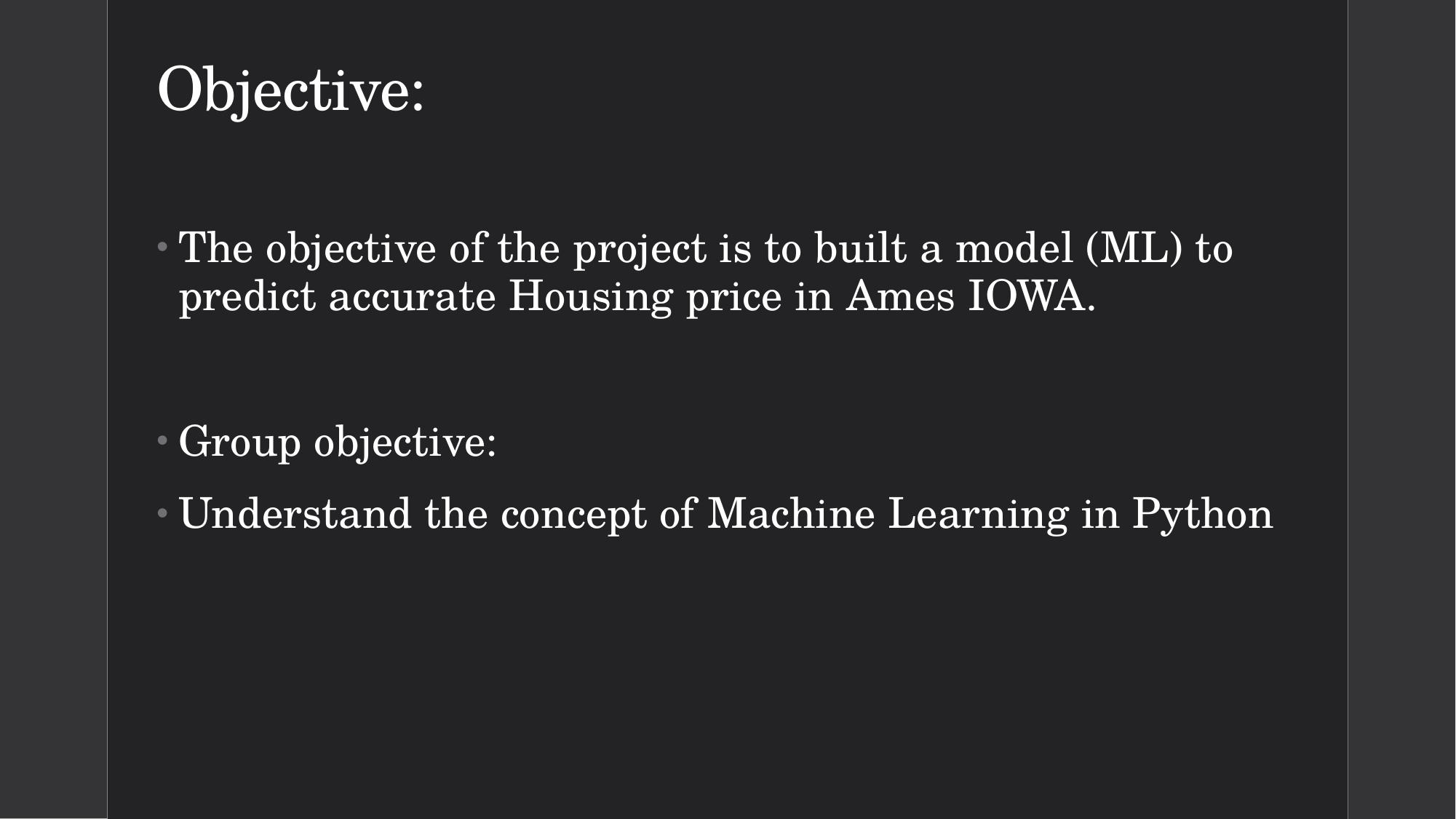

# Objective:
The objective of the project is to built a model (ML) to predict accurate Housing price in Ames IOWA.

Group objective:
Understand the concept of Machine Learning in Python